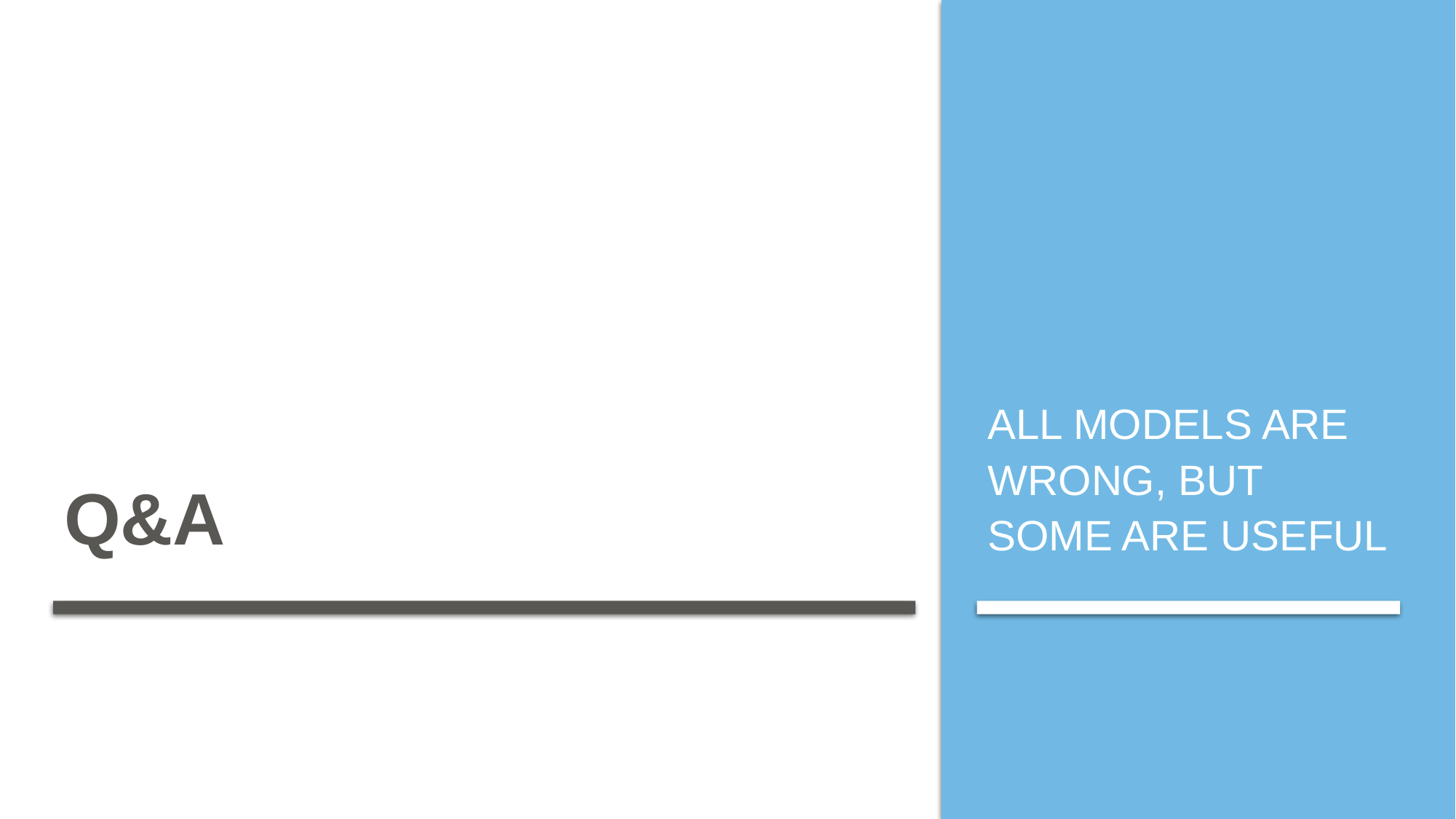

# Q&A
All models are wrong, but some are useful